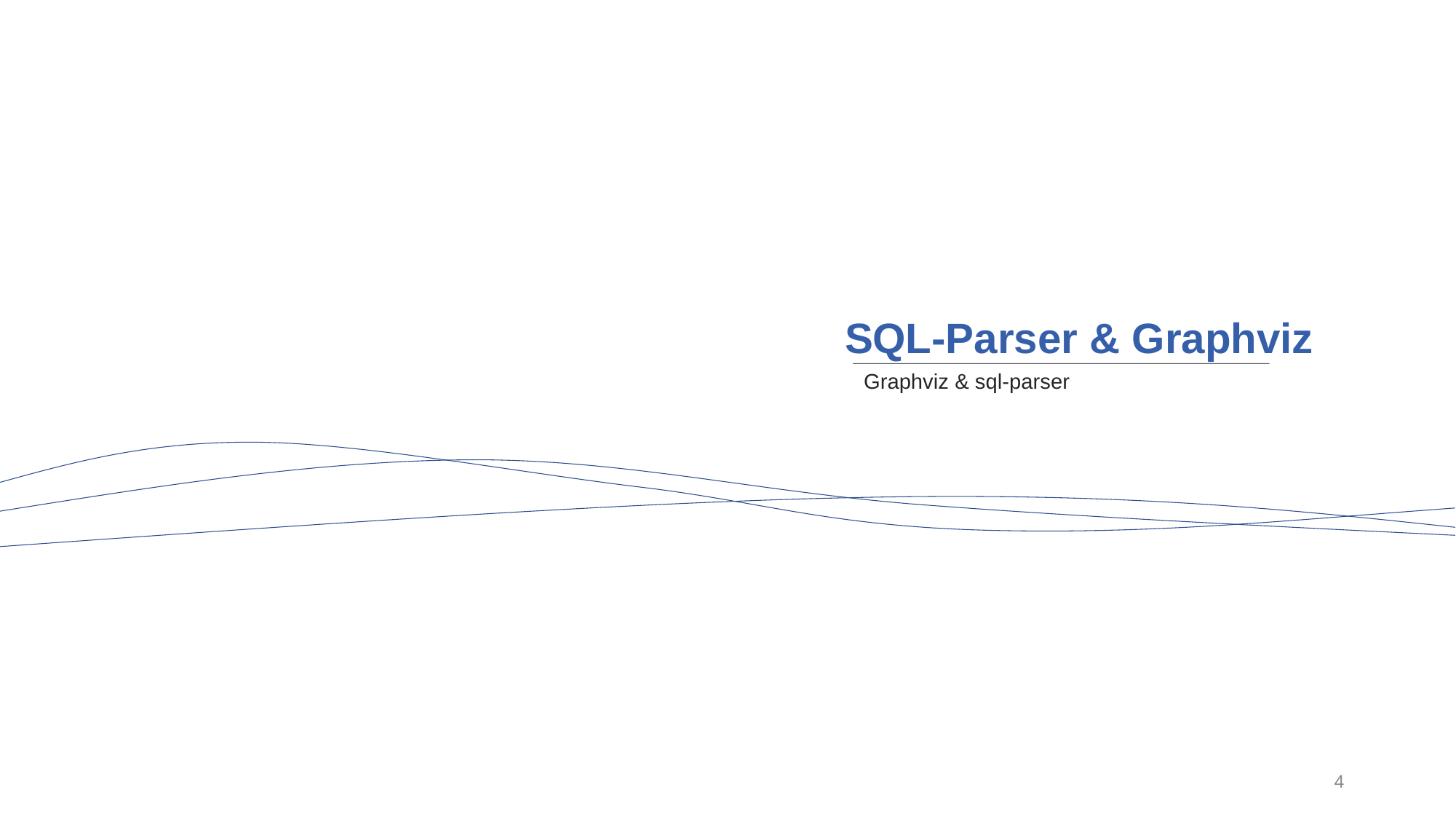

SQL-Parser & Graphviz
Graphviz & sql-parser

4